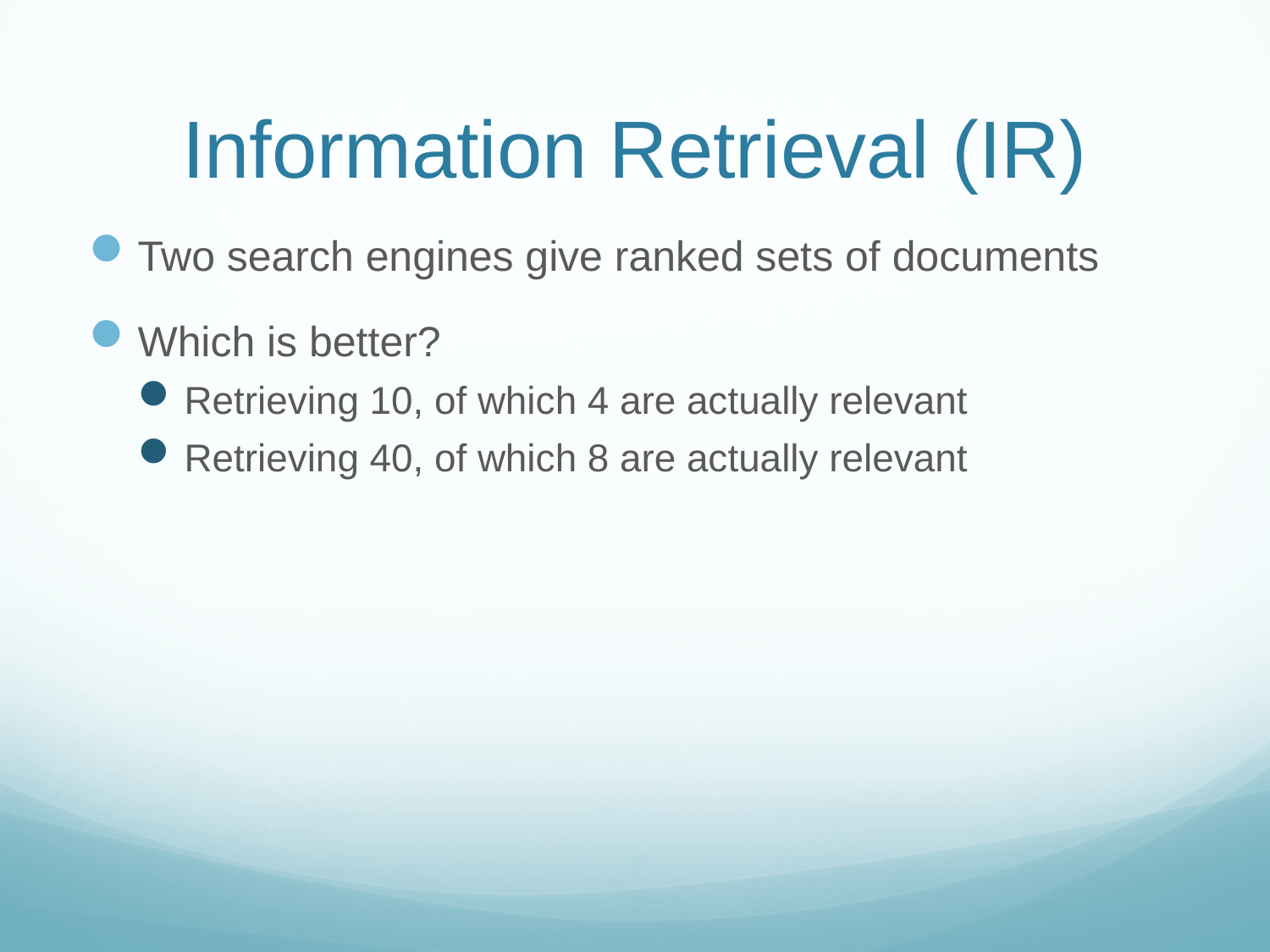

# Information Retrieval (IR)
Two search engines give ranked sets of documents
Which is better?
Retrieving 10, of which 4 are actually relevant
Retrieving 40, of which 8 are actually relevant